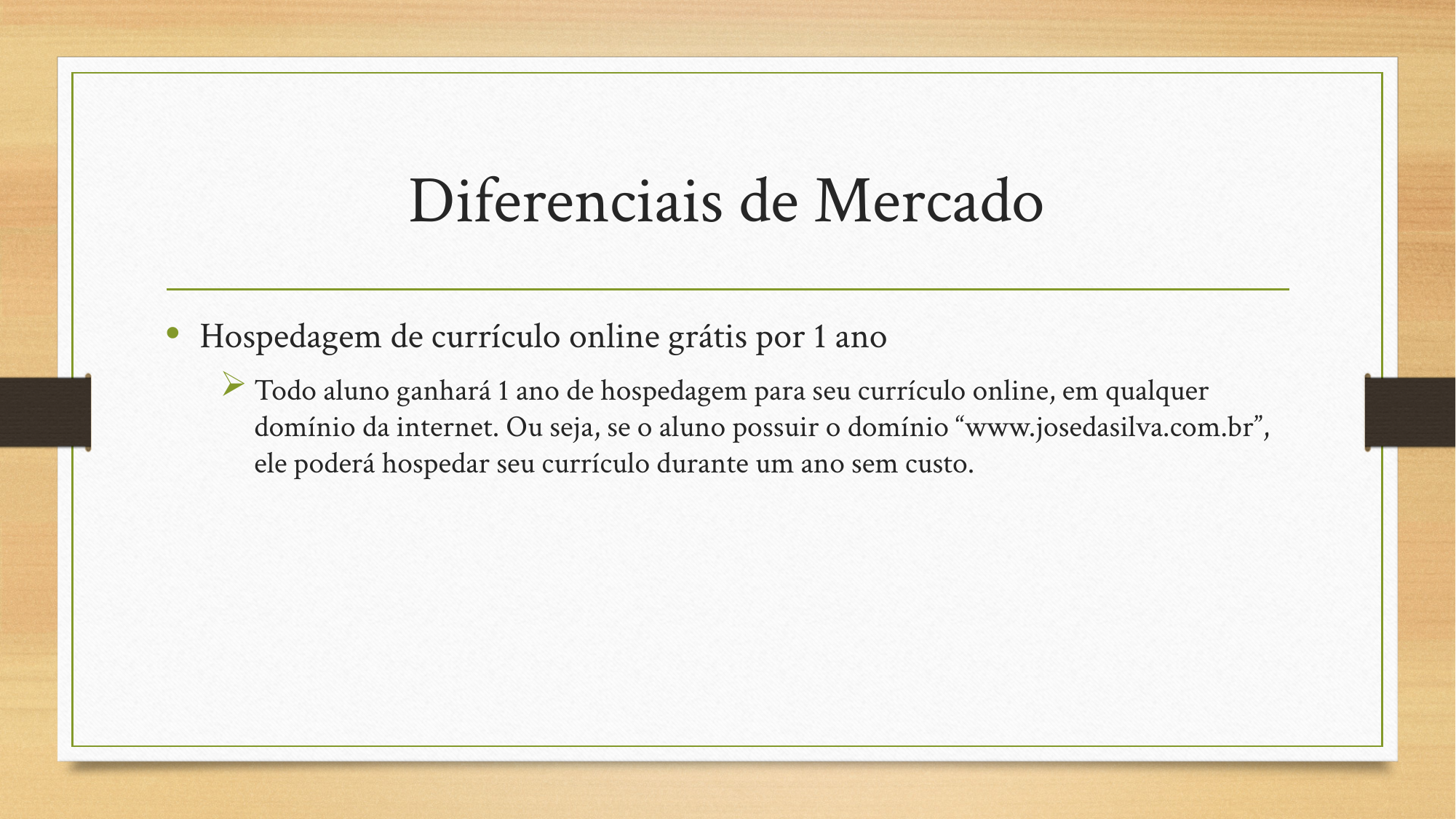

# Diferenciais de Mercado
Hospedagem de currículo online grátis por 1 ano
Todo aluno ganhará 1 ano de hospedagem para seu currículo online, em qualquer domínio da internet. Ou seja, se o aluno possuir o domínio “www.josedasilva.com.br”, ele poderá hospedar seu currículo durante um ano sem custo.